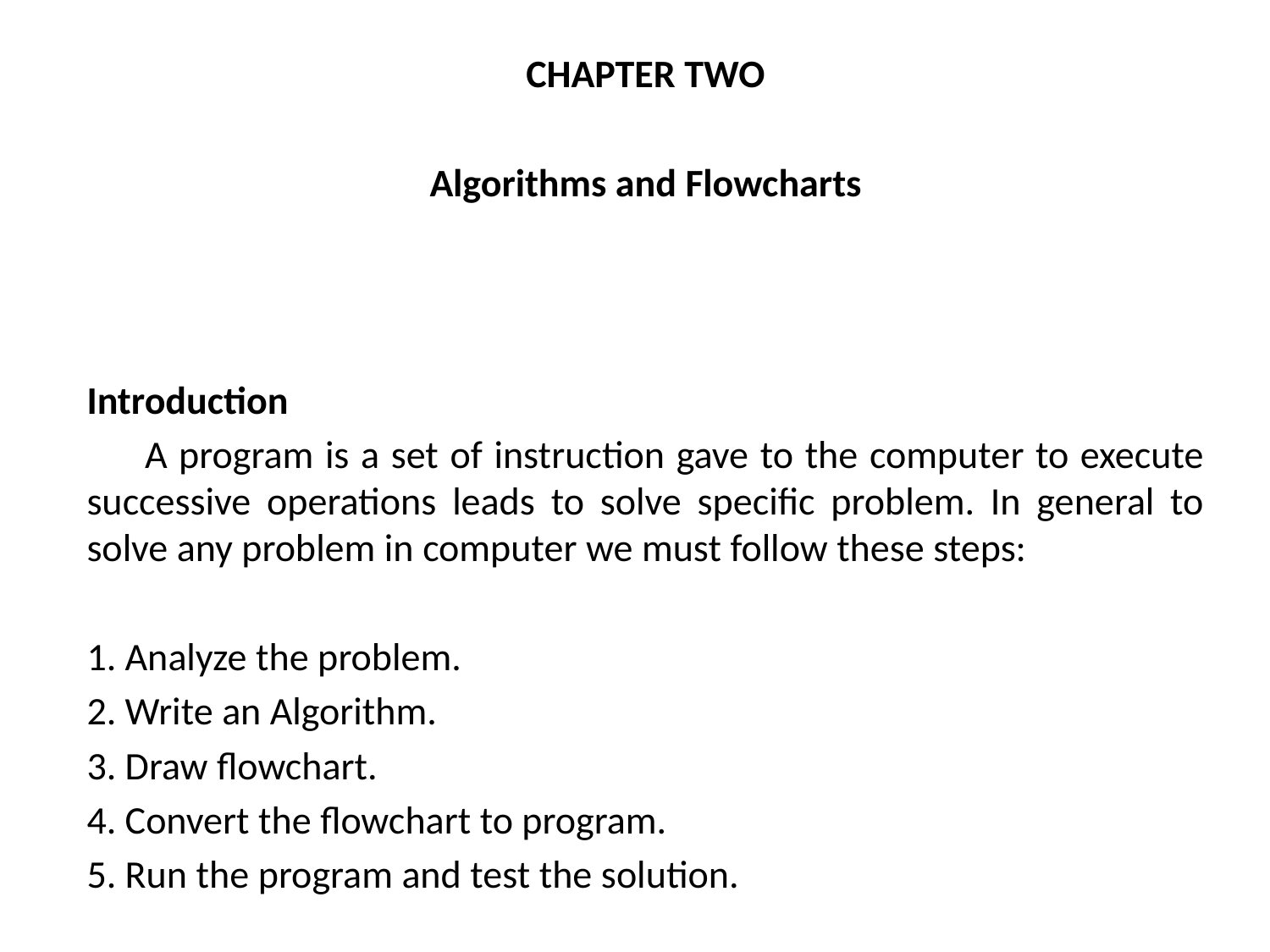

CHAPTER TWO

Algorithms and Flowcharts

Introduction
     A program is a set of instruction gave to the computer to execute successive operations leads to solve specific problem. In general to solve any problem in computer we must follow these steps:

1. Analyze the problem.
2. Write an Algorithm.
3. Draw flowchart.
4. Convert the flowchart to program.
5. Run the program and test the solution.